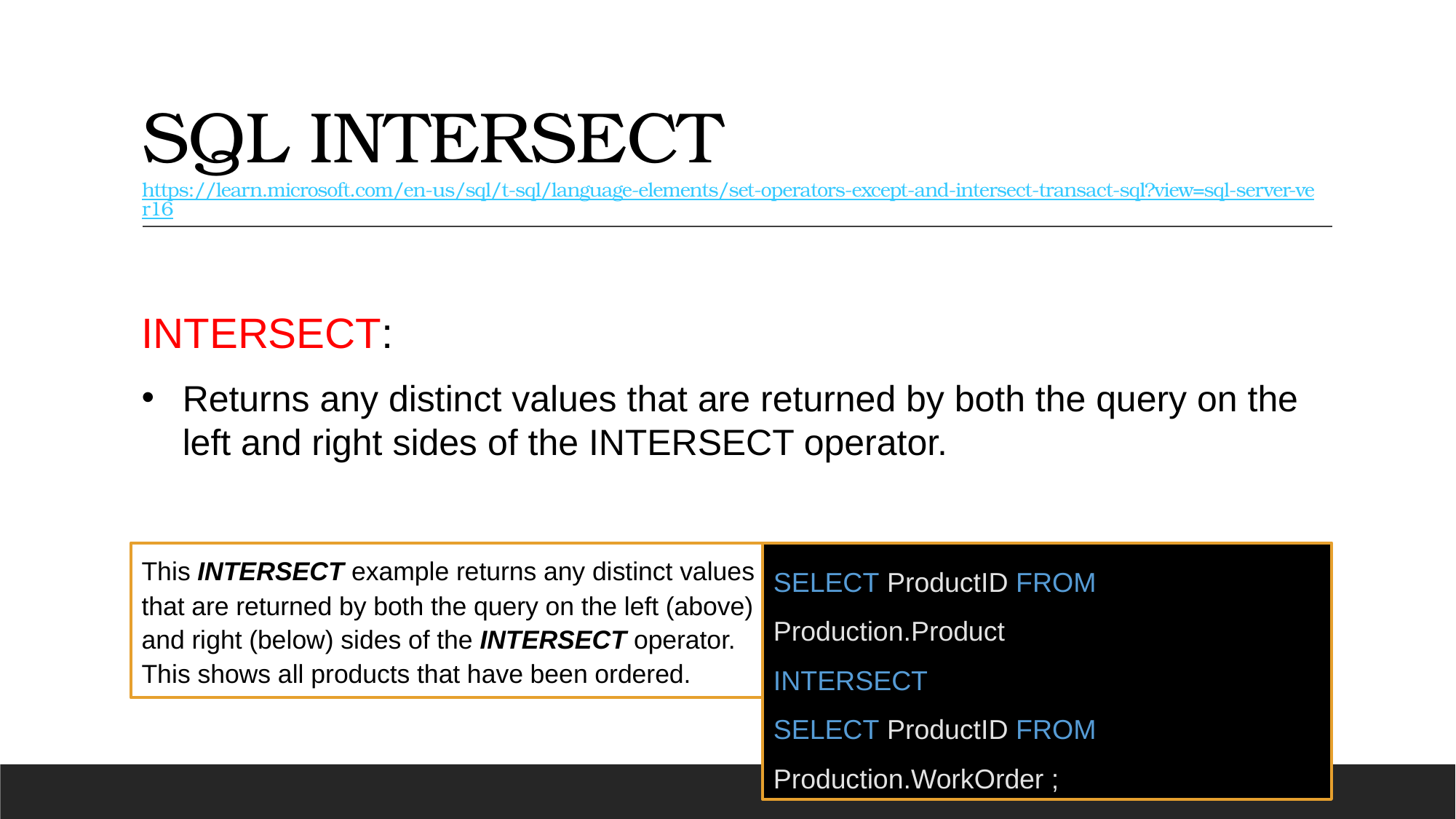

# SQL INTERSECT https://learn.microsoft.com/en-us/sql/t-sql/language-elements/set-operators-except-and-intersect-transact-sql?view=sql-server-ver16
INTERSECT:
Returns any distinct values that are returned by both the query on the left and right sides of the INTERSECT operator.
This INTERSECT example returns any distinct values that are returned by both the query on the left (above) and right (below) sides of the INTERSECT operator. This shows all products that have been ordered.
SELECT ProductID FROM Production.Product
INTERSECT
SELECT ProductID FROM Production.WorkOrder ;